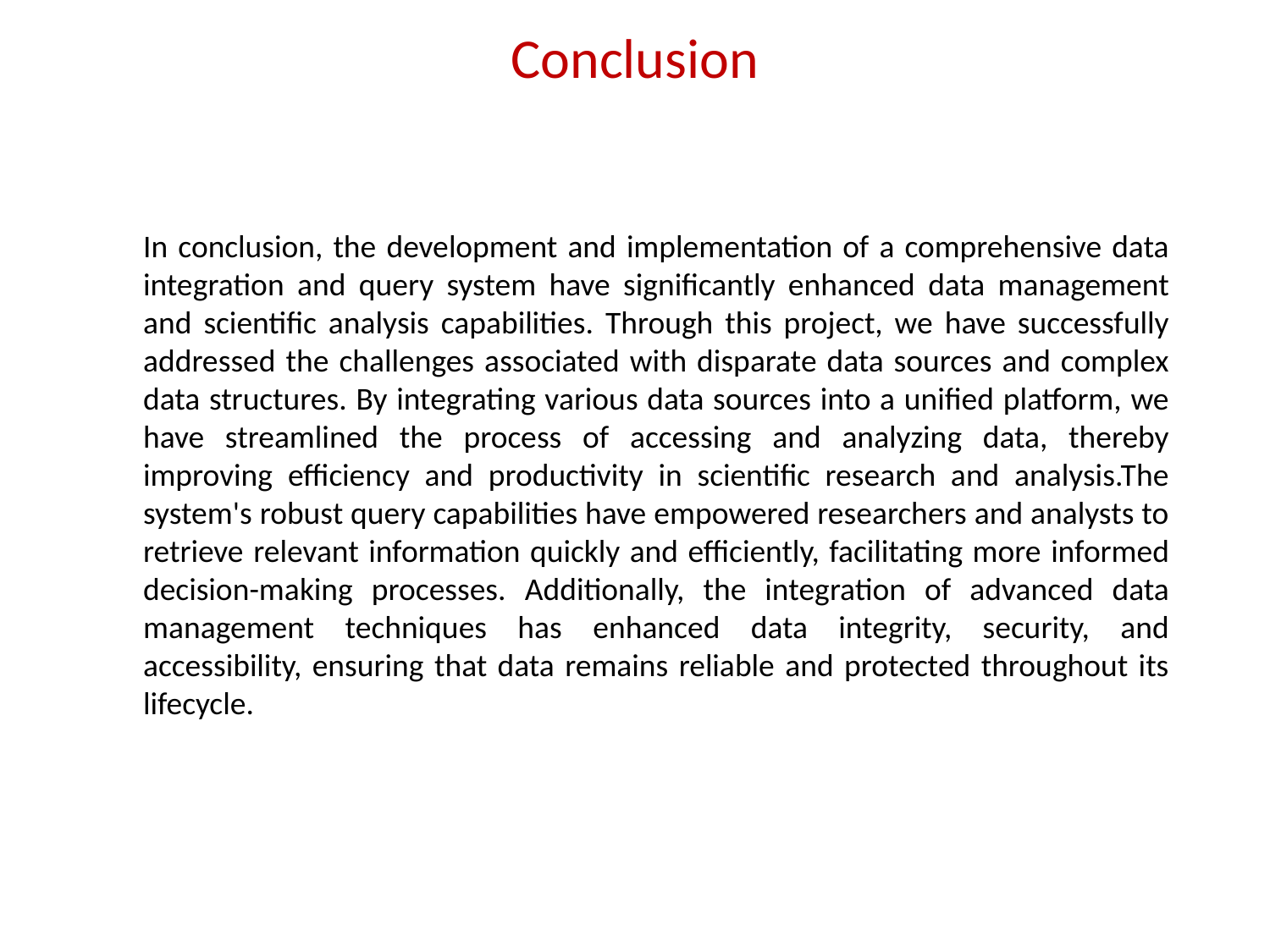

# Conclusion
In conclusion, the development and implementation of a comprehensive data integration and query system have significantly enhanced data management and scientific analysis capabilities. Through this project, we have successfully addressed the challenges associated with disparate data sources and complex data structures. By integrating various data sources into a unified platform, we have streamlined the process of accessing and analyzing data, thereby improving efficiency and productivity in scientific research and analysis.The system's robust query capabilities have empowered researchers and analysts to retrieve relevant information quickly and efficiently, facilitating more informed decision-making processes. Additionally, the integration of advanced data management techniques has enhanced data integrity, security, and accessibility, ensuring that data remains reliable and protected throughout its lifecycle.